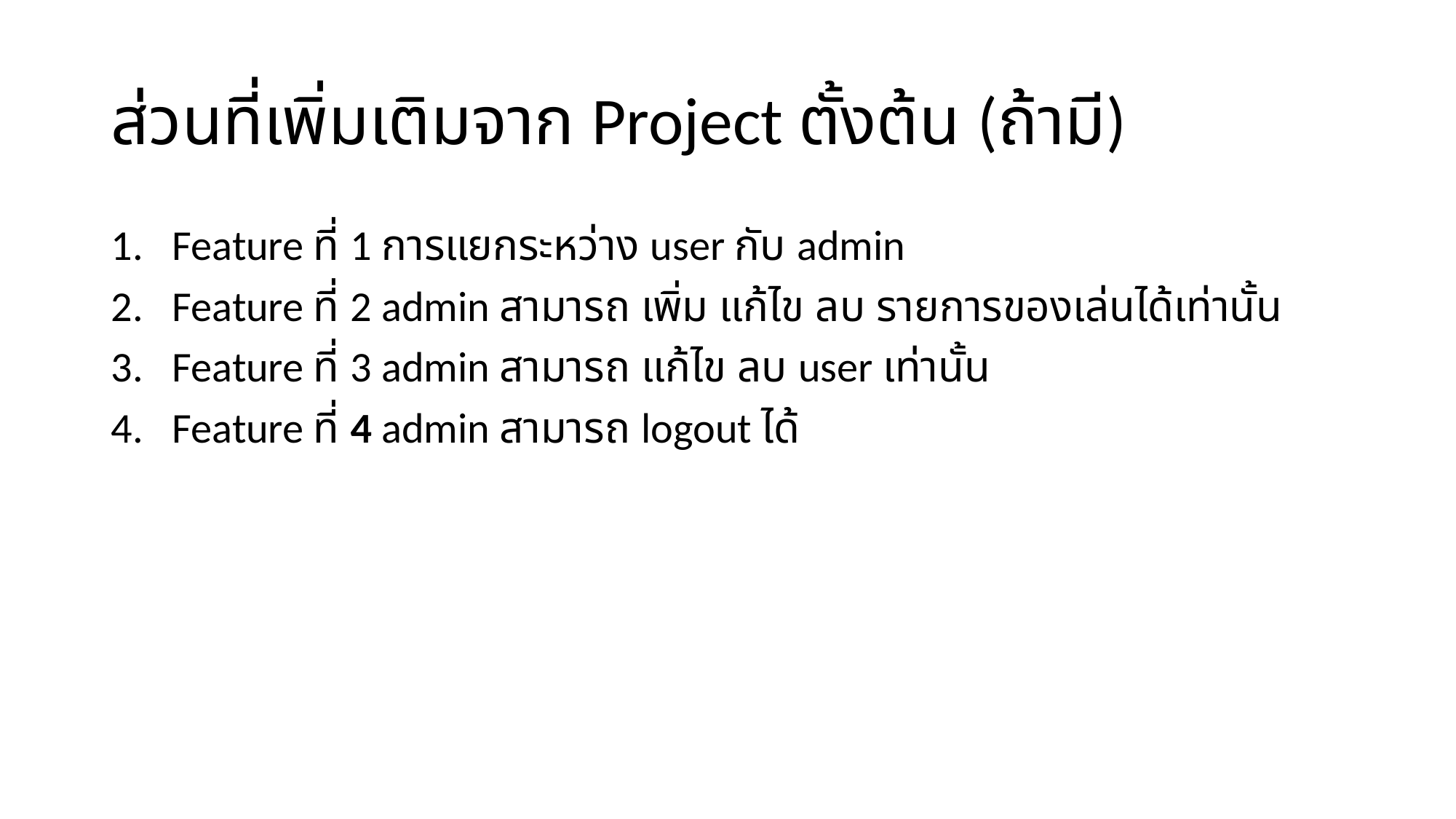

# ส่วนที่เพิ่มเติมจาก Project ตั้งต้น (ถ้ามี)
Feature ที่ 1 การแยกระหว่าง user กับ admin
Feature ที่ 2 admin สามารถ เพิ่ม แก้ไข ลบ รายการของเล่นได้เท่านั้น
Feature ที่ 3 admin สามารถ แก้ไข ลบ user เท่านั้น
Feature ที่ 4 admin สามารถ logout ได้